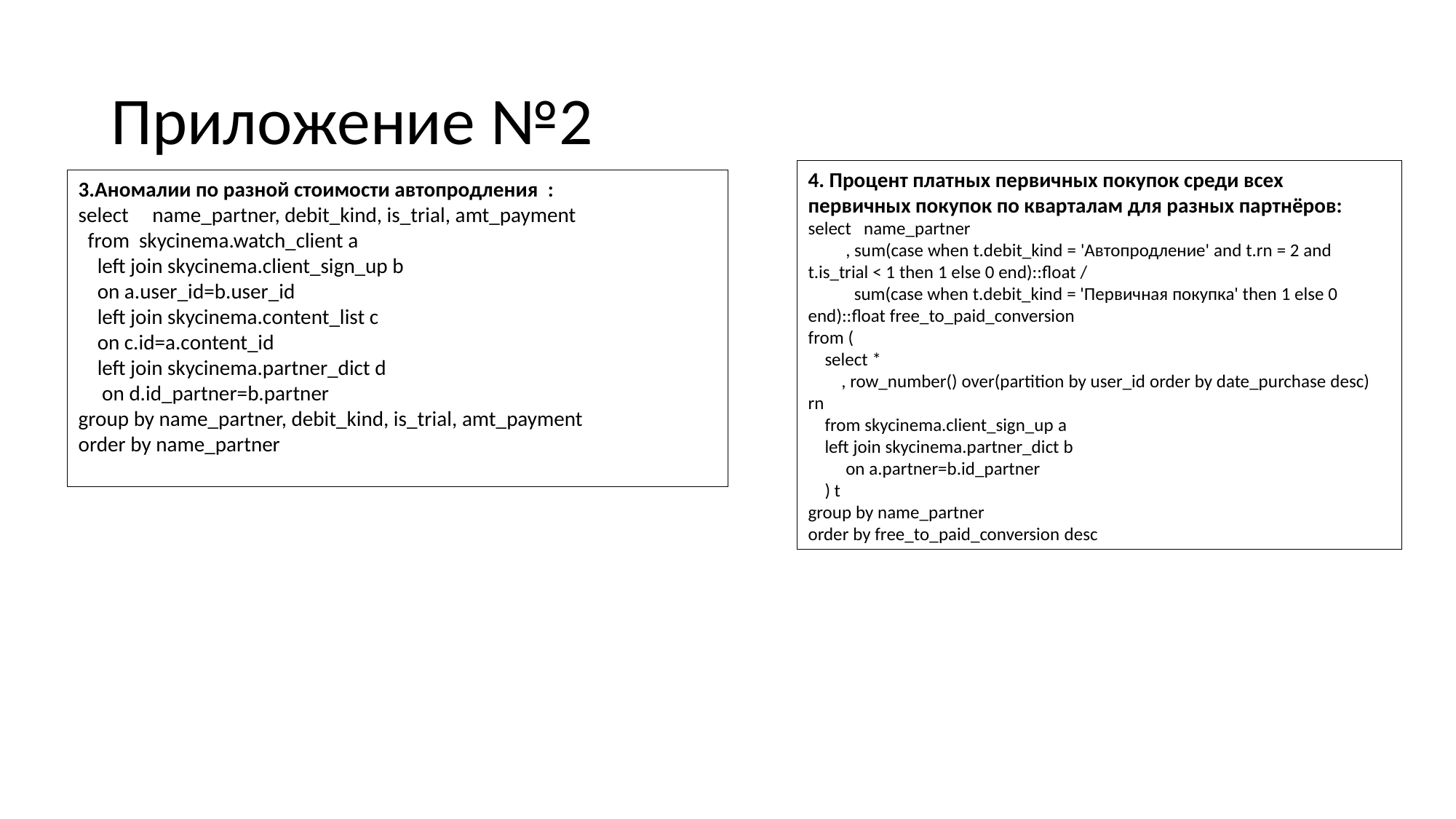

# Приложение №2
4. Процент платных первичных покупок среди всех первичных покупок по кварталам для разных партнёров:
select   name_partner
         , sum(case when t.debit_kind = 'Автопродление' and t.rn = 2 and t.is_trial < 1 then 1 else 0 end)::float /
           sum(case when t.debit_kind = 'Первичная покупка' then 1 else 0 end)::float free_to_paid_conversion
from (
    select *
        , row_number() over(partition by user_id order by date_purchase desc) rn
    from skycinema.client_sign_up a
    left join skycinema.partner_dict b
         on a.partner=b.id_partner
    ) t
group by name_partner
order by free_to_paid_conversion desc
3.Аномалии по разной стоимости автопродления  :
select     name_partner, debit_kind, is_trial, amt_payment
  from  skycinema.watch_client a
    left join skycinema.client_sign_up b
    on a.user_id=b.user_id
    left join skycinema.content_list c
    on c.id=a.content_id
    left join skycinema.partner_dict d
     on d.id_partner=b.partner
group by name_partner, debit_kind, is_trial, amt_payment
order by name_partner